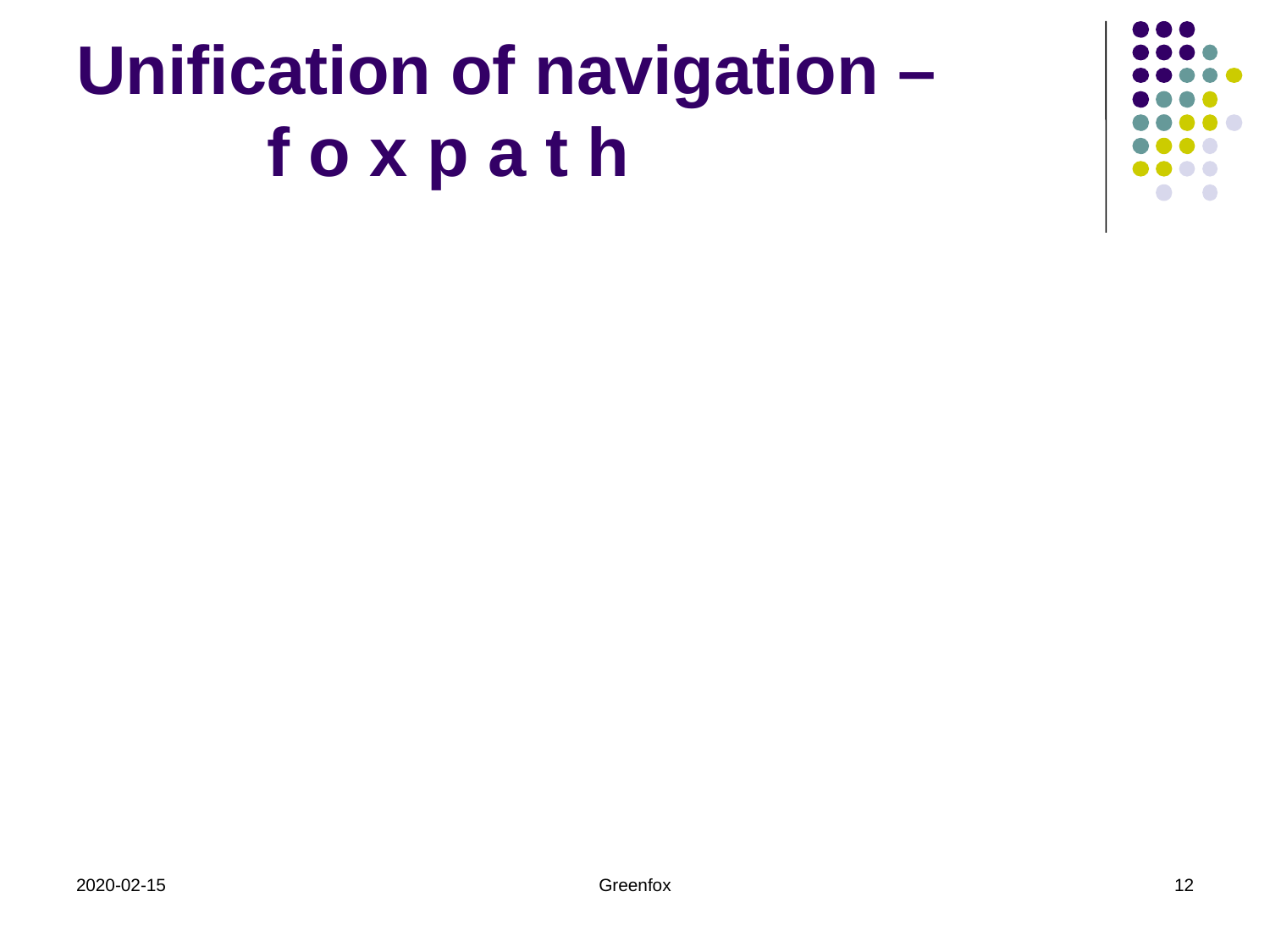

# Unification of navigation – f o x p a t h

2020-02-15
Greenfox
12